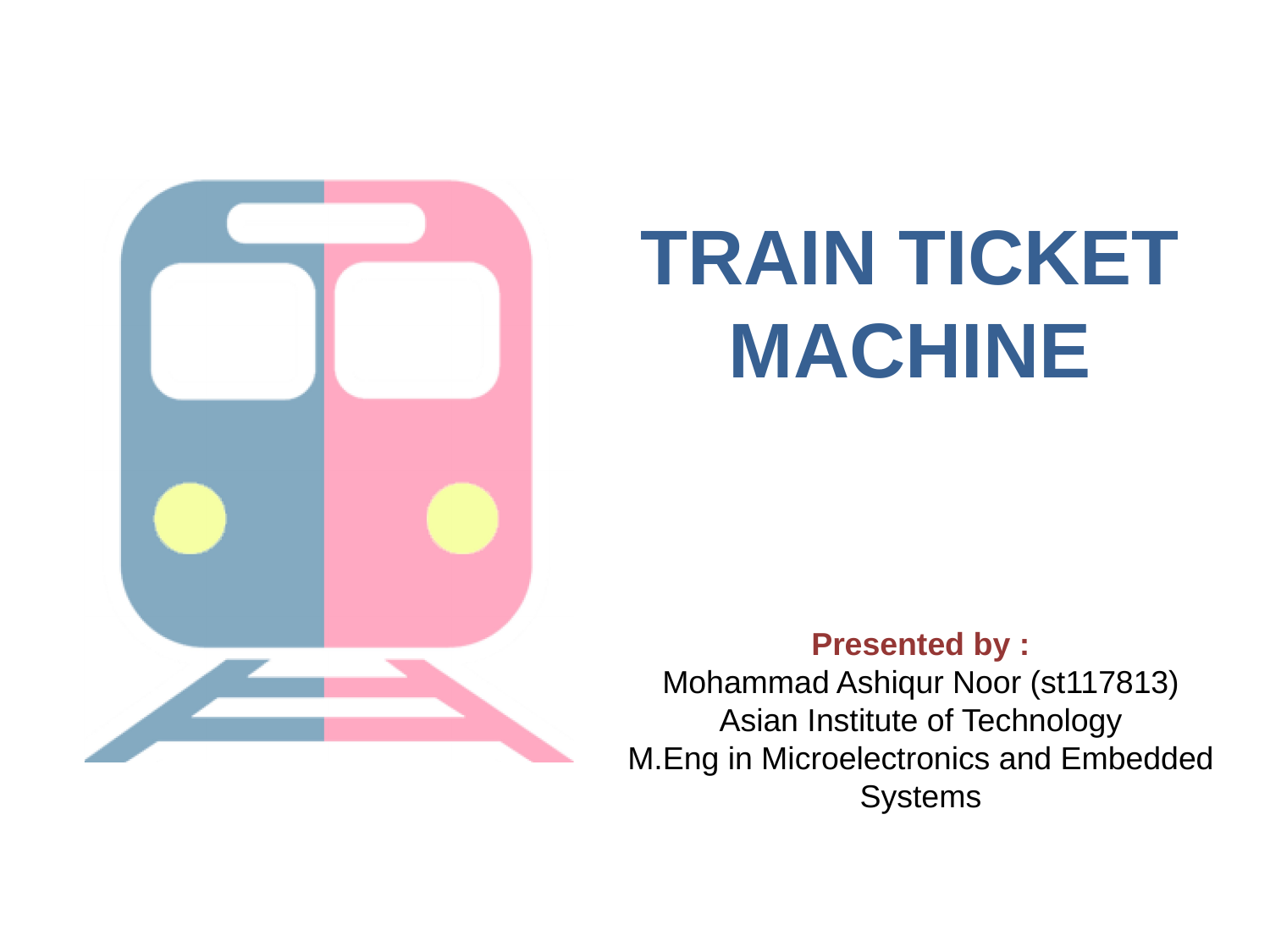

TRAIN TICKET MACHINE
Presented by :
Mohammad Ashiqur Noor (st117813)
Asian Institute of Technology
M.Eng in Microelectronics and Embedded Systems